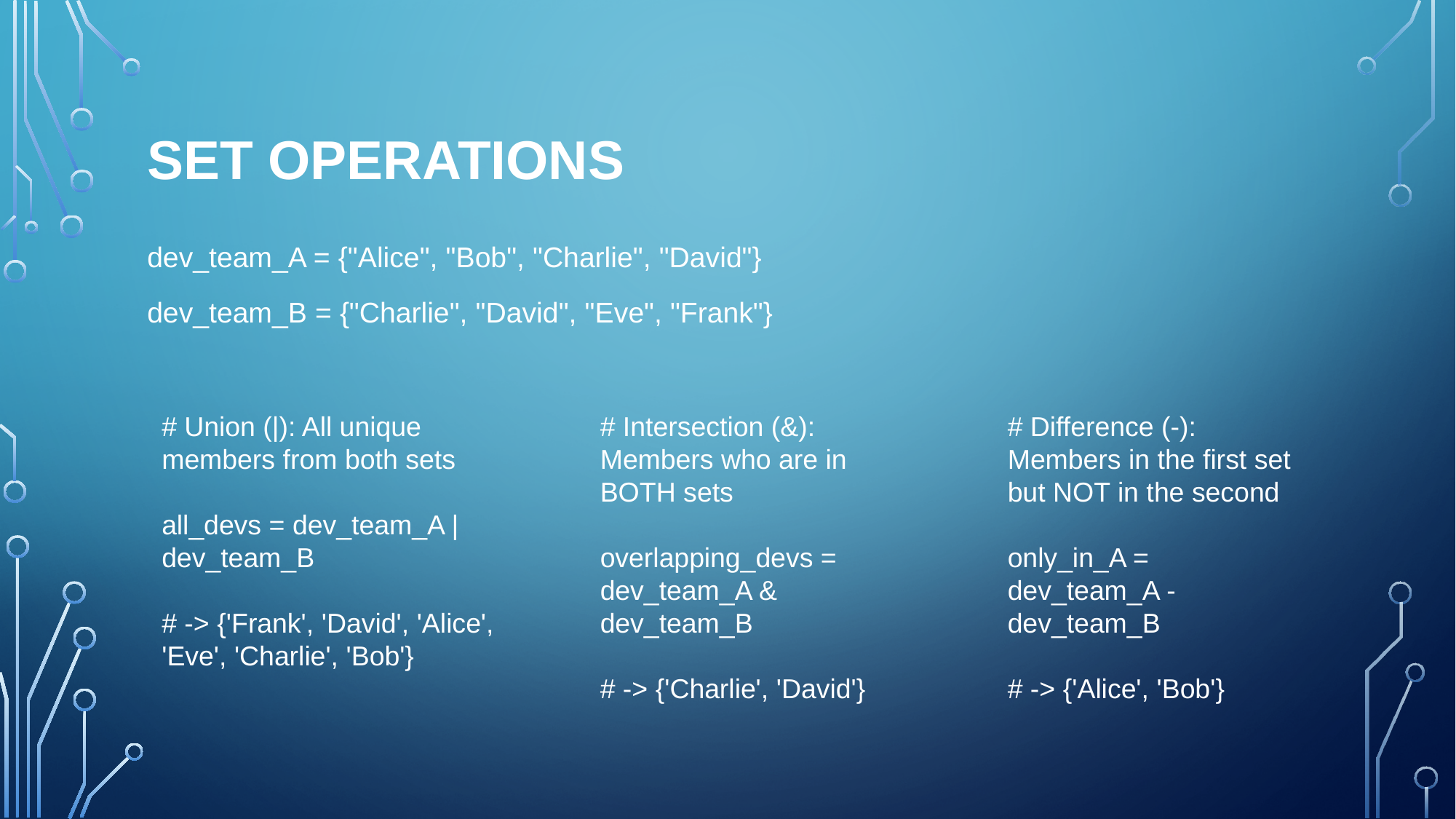

# Set Operations
dev_team_A = {"Alice", "Bob", "Charlie", "David"}
dev_team_B = {"Charlie", "David", "Eve", "Frank"}
# Intersection (&): Members who are in BOTH sets

overlapping_devs = dev_team_A & dev_team_B

# -> {'Charlie', 'David'}
# Union (|): All unique members from both sets

all_devs = dev_team_A | dev_team_B

# -> {'Frank', 'David', 'Alice', 'Eve', 'Charlie', 'Bob'}
# Difference (-): Members in the first set but NOT in the second

only_in_A = dev_team_A - dev_team_B

# -> {'Alice', 'Bob'}